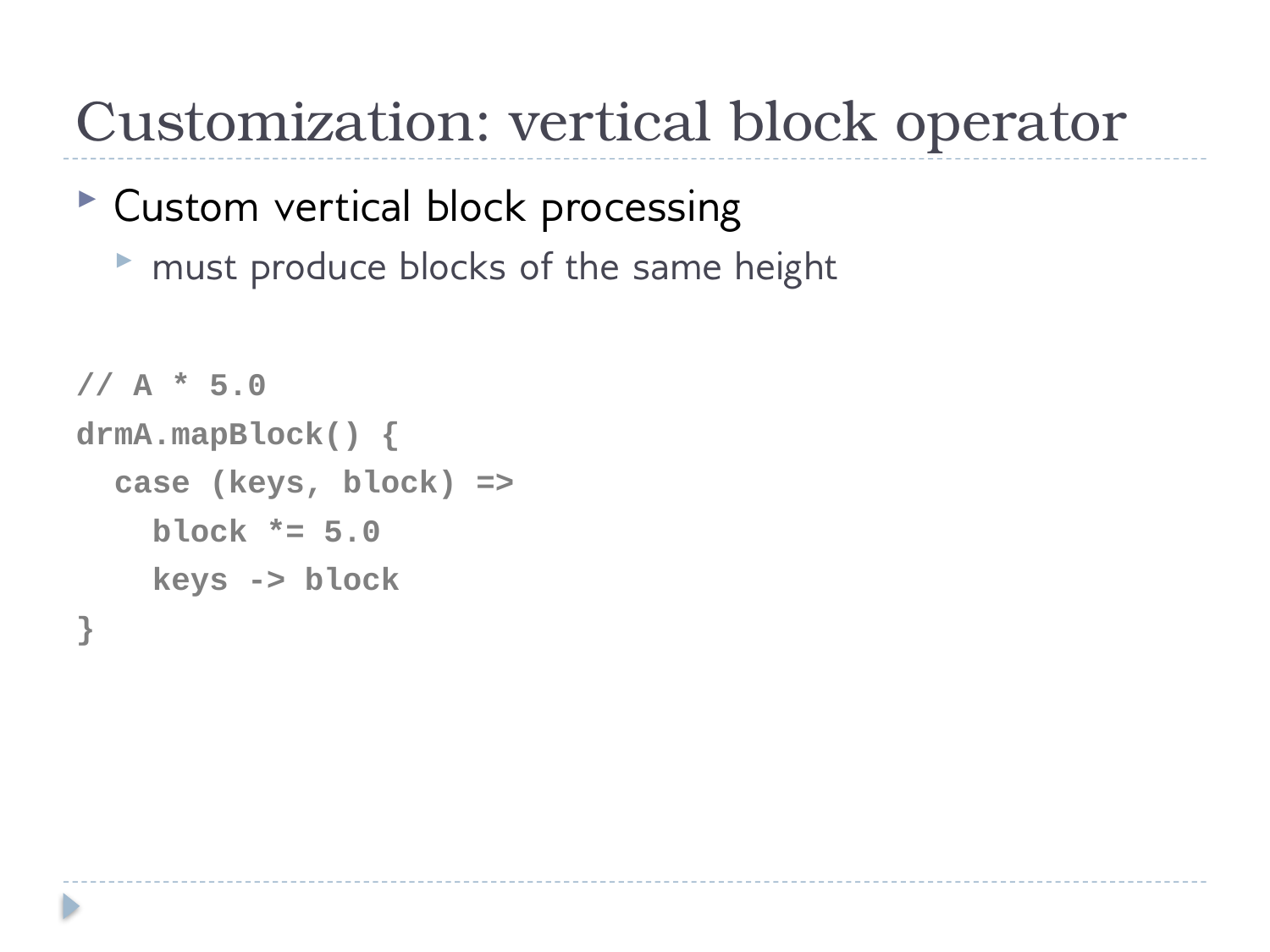

# Customization: vertical block operator
Custom vertical block processing
must produce blocks of the same height

// A * 5.0
drmA.mapBlock() {
	case (keys, block) =>
    block *= 5.0
    keys -> block
}